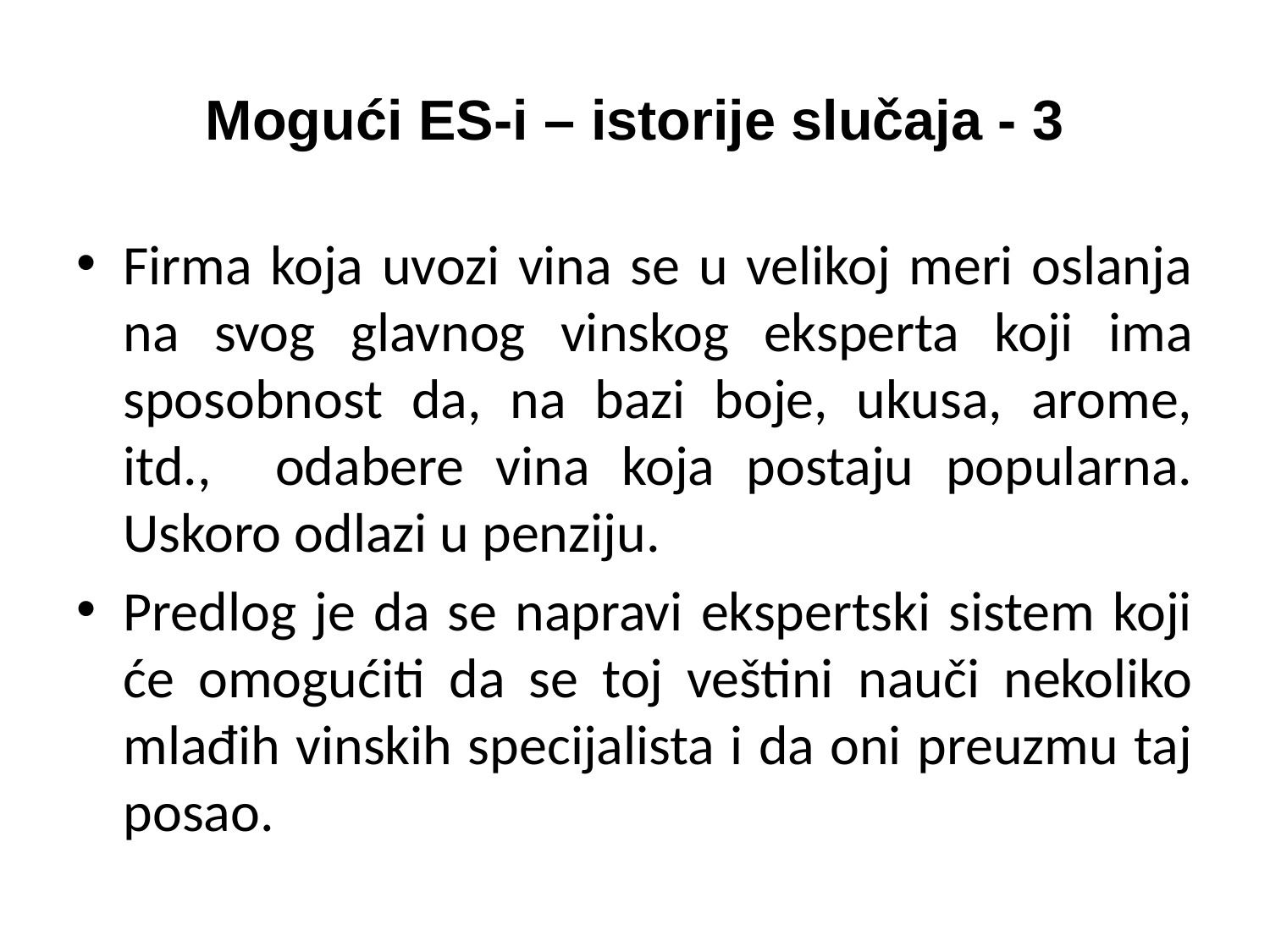

# Mogući ES-i – istorije slučaja - 3
Firma koja uvozi vina se u velikoj meri oslanja na svog glavnog vinskog eksperta koji ima sposobnost da, na bazi boje, ukusa, arome, itd.,  odabere vina koja postaju popularna. Uskoro odlazi u penziju.
Predlog je da se napravi ekspertski sistem koji će omogućiti da se toj veštini nauči nekoliko mlađih vinskih specijalista i da oni preuzmu taj posao.